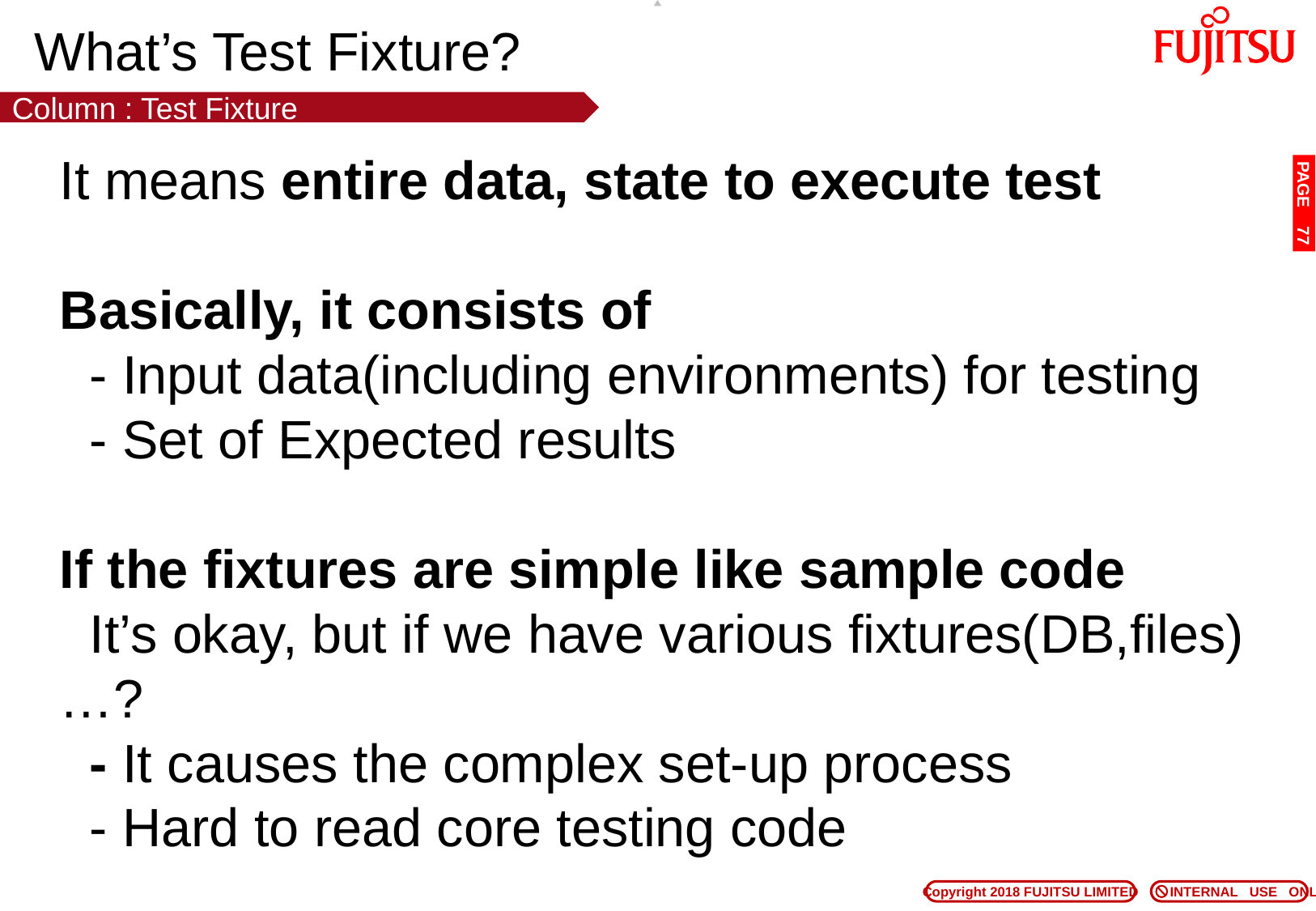

# What’s Test Fixture?
Column : Test Fixture
It means entire data, state to execute test
Basically, it consists of
  - Input data(including environments) for testing
  - Set of Expected results

If the fixtures are simple like sample code
  It’s okay, but if we have various fixtures(DB,files)…?
  - It causes the complex set-up process
  - Hard to read core testing code
PAGE    77